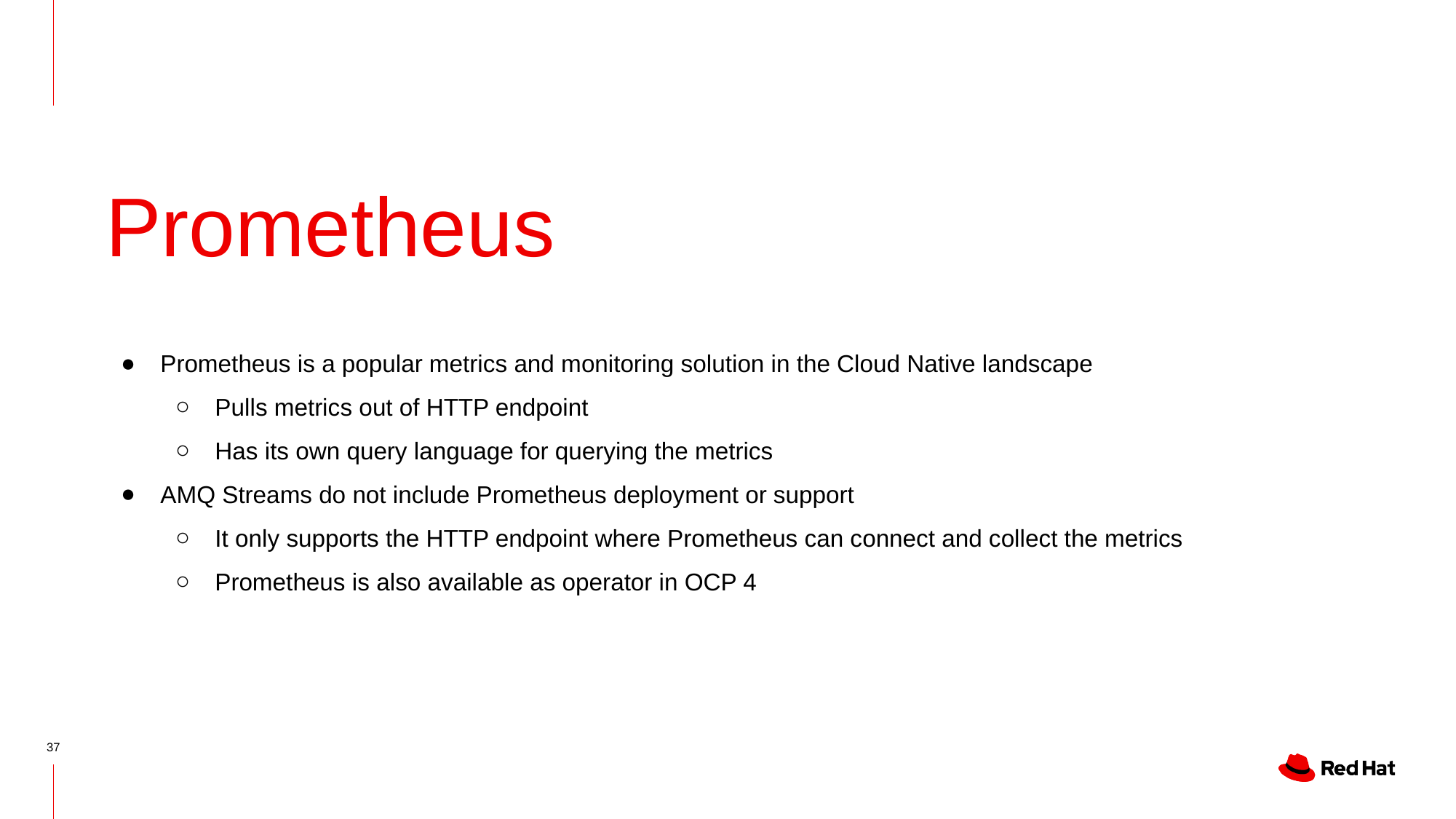

# Prometheus
Prometheus is a popular metrics and monitoring solution in the Cloud Native landscape
Pulls metrics out of HTTP endpoint
Has its own query language for querying the metrics
AMQ Streams do not include Prometheus deployment or support
It only supports the HTTP endpoint where Prometheus can connect and collect the metrics
Prometheus is also available as operator in OCP 4
37